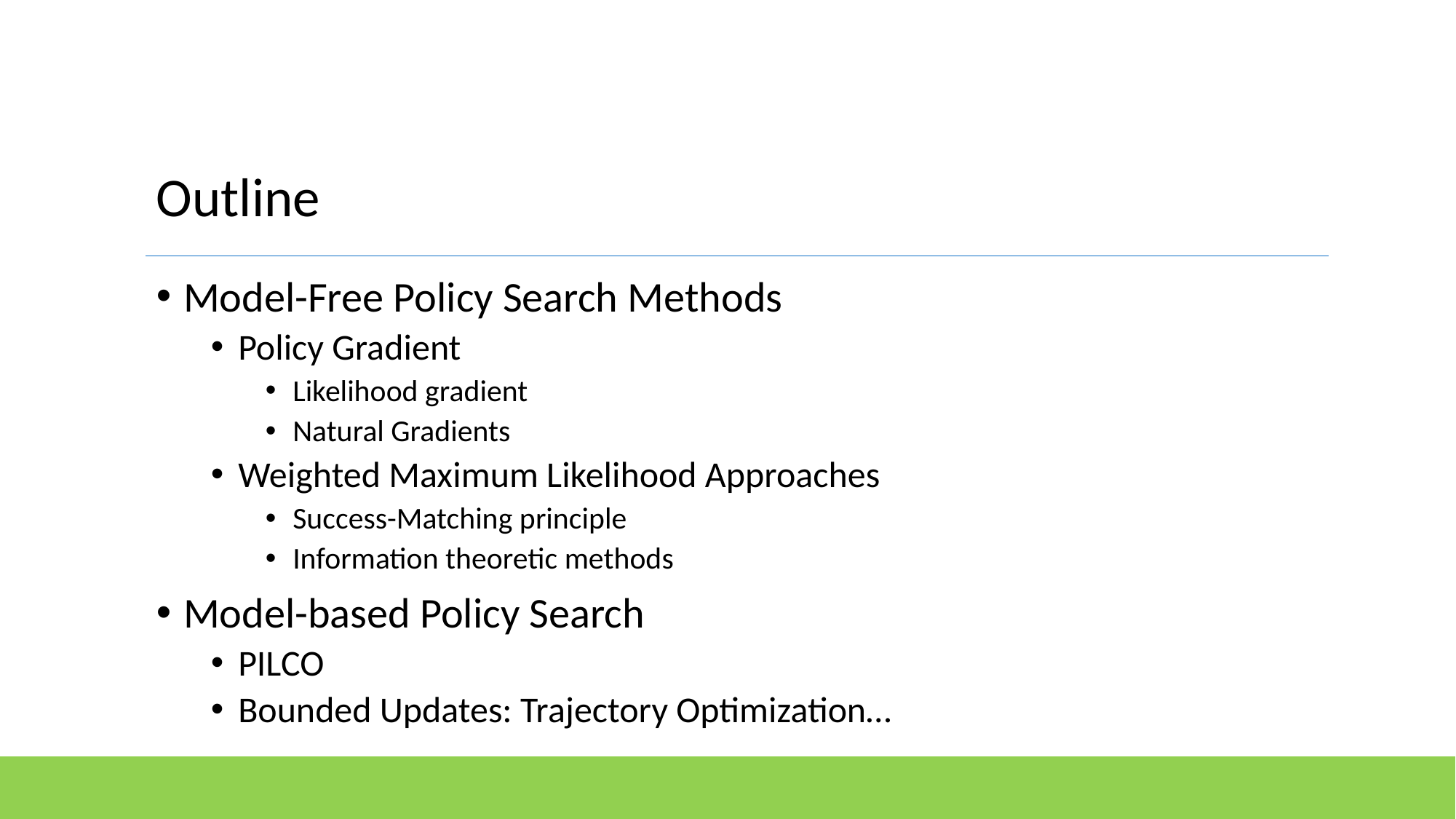

Outline
Model-Free Policy Search Methods
Policy Gradient
Likelihood gradient
Natural Gradients
Weighted Maximum Likelihood Approaches
Success-Matching principle
Information theoretic methods
Model-based Policy Search
PILCO
Bounded Updates: Trajectory Optimization…